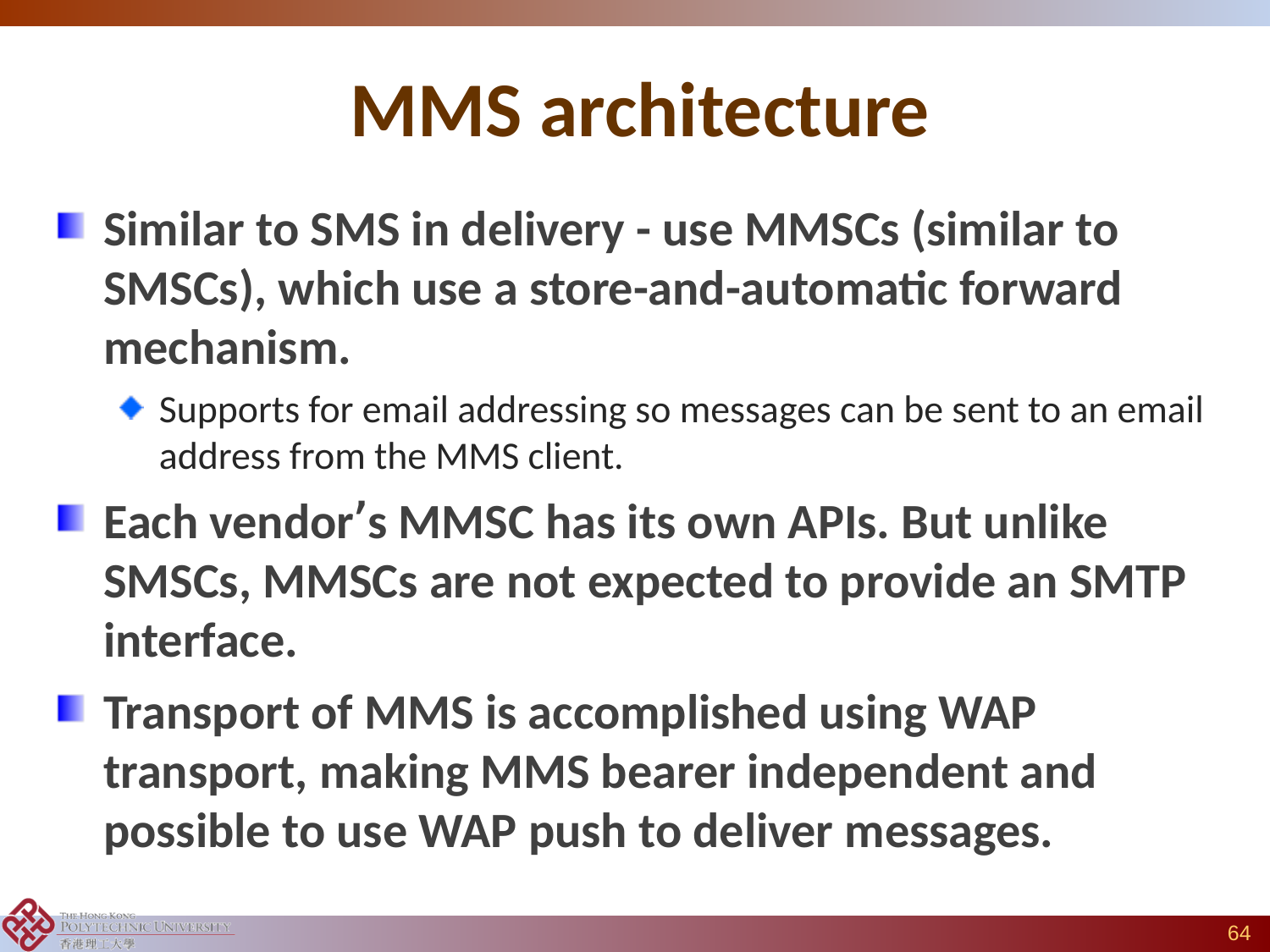

# MMS architecture
Similar to SMS in delivery - use MMSCs (similar to SMSCs), which use a store-and-automatic forward mechanism.
Supports for email addressing so messages can be sent to an email address from the MMS client.
Each vendor’s MMSC has its own APIs. But unlike SMSCs, MMSCs are not expected to provide an SMTP interface.
Transport of MMS is accomplished using WAP transport, making MMS bearer independent and possible to use WAP push to deliver messages.